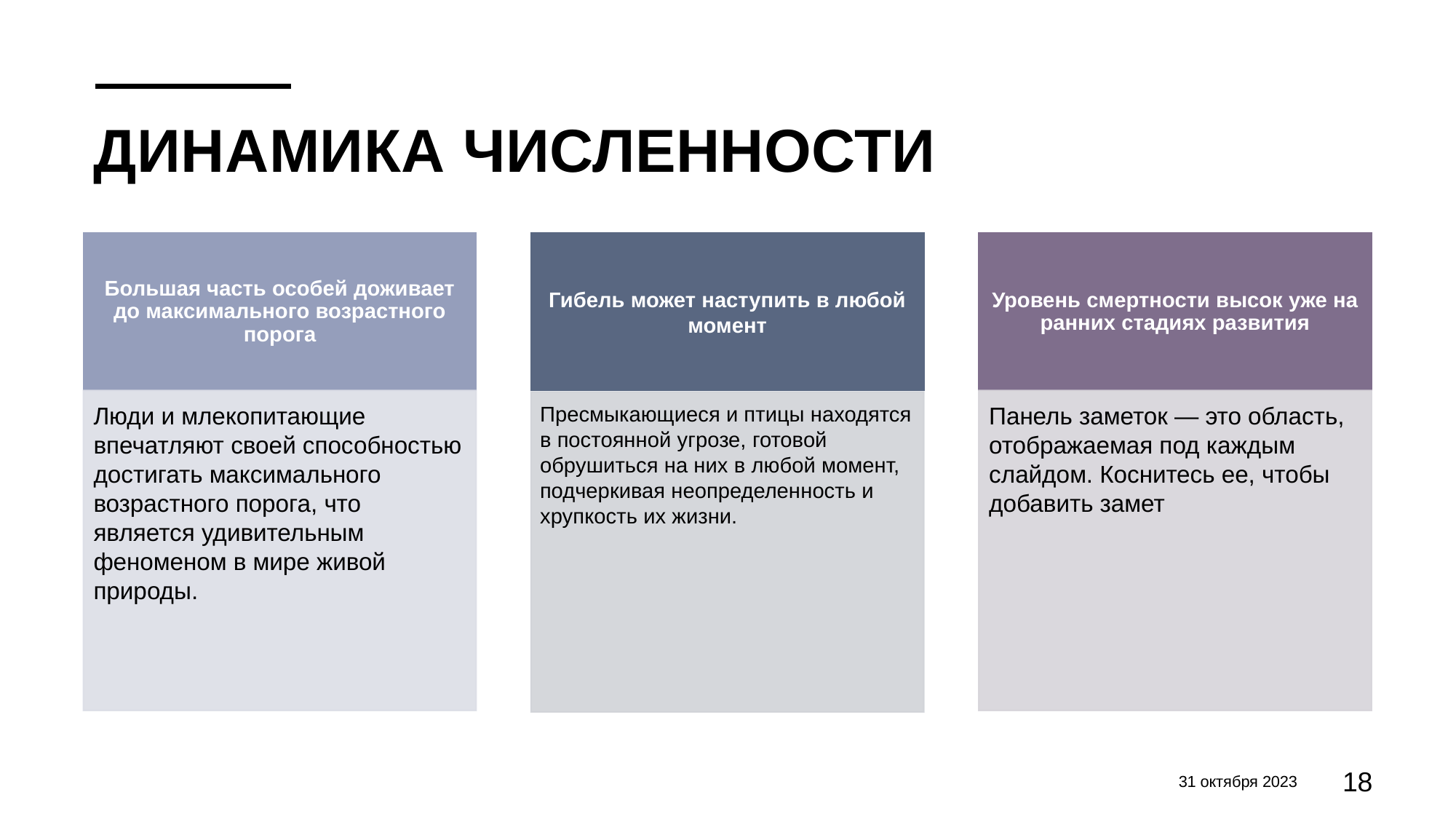

# Динамика численности
Большая часть особей доживает до максимального возрастного порога
Люди и млекопитающие впечатляют своей способностью достигать максимального возрастного порога, что является удивительным феноменом в мире живой природы.
Гибель может наступить в любой момент
Пресмыкающиеся и птицы находятся в постоянной угрозе, готовой обрушиться на них в любой момент, подчеркивая неопределенность и хрупкость их жизни.
Уровень смертности высок уже на ранних стадиях развития
Панель заметок — это область, отображаемая под каждым слайдом. Коснитесь ее, чтобы добавить замет
31 октября 2023
18